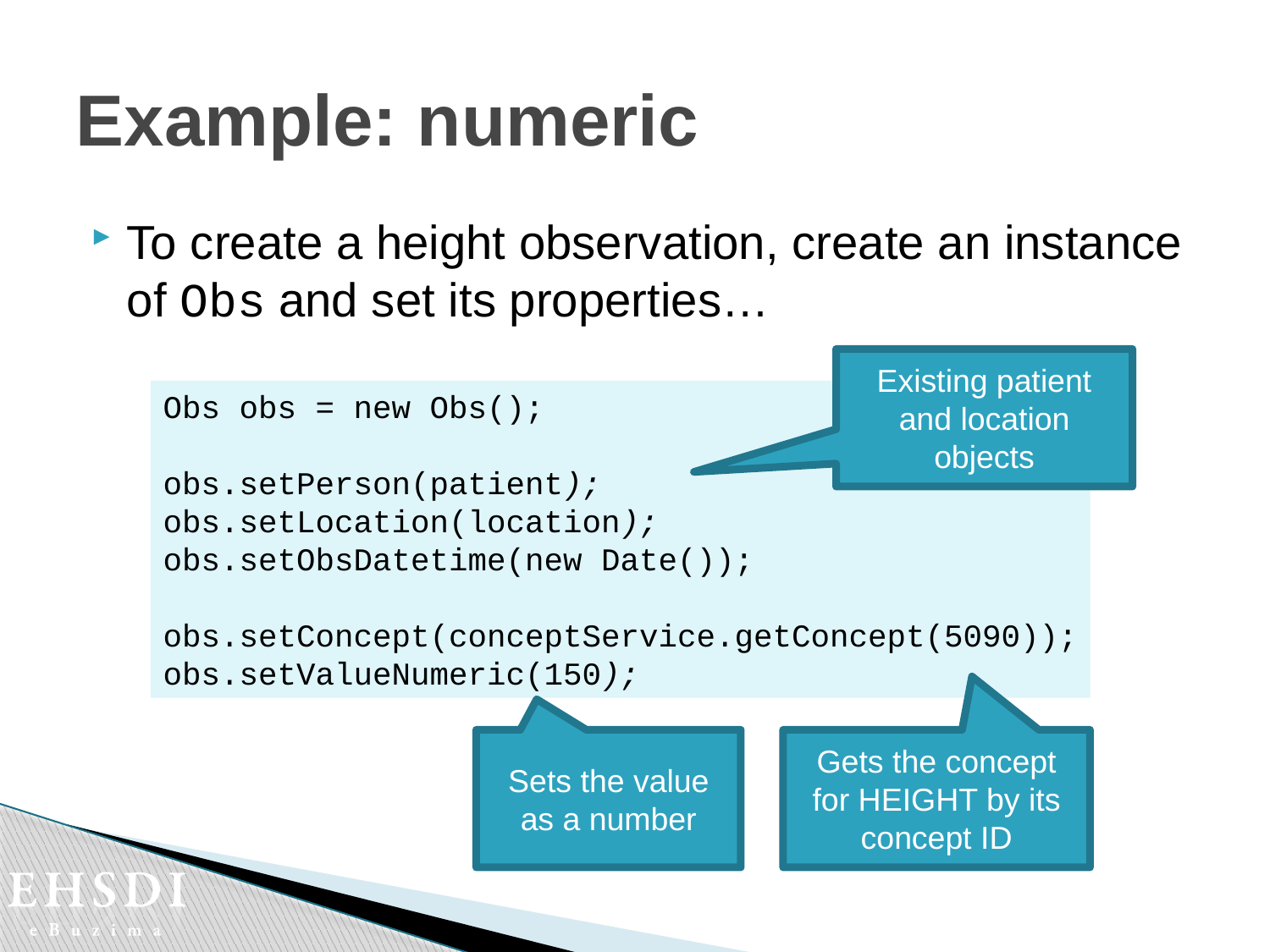

# Example: numeric
To create a height observation, create an instance of Obs and set its properties…
Existing patient and location objects
Obs obs = new Obs();

obs.setPerson(patient);
obs.setLocation(location);
obs.setObsDatetime(new Date());

obs.setConcept(conceptService.getConcept(5090));
obs.setValueNumeric(150);
Sets the value as a number
Gets the concept for HEIGHT by its concept ID